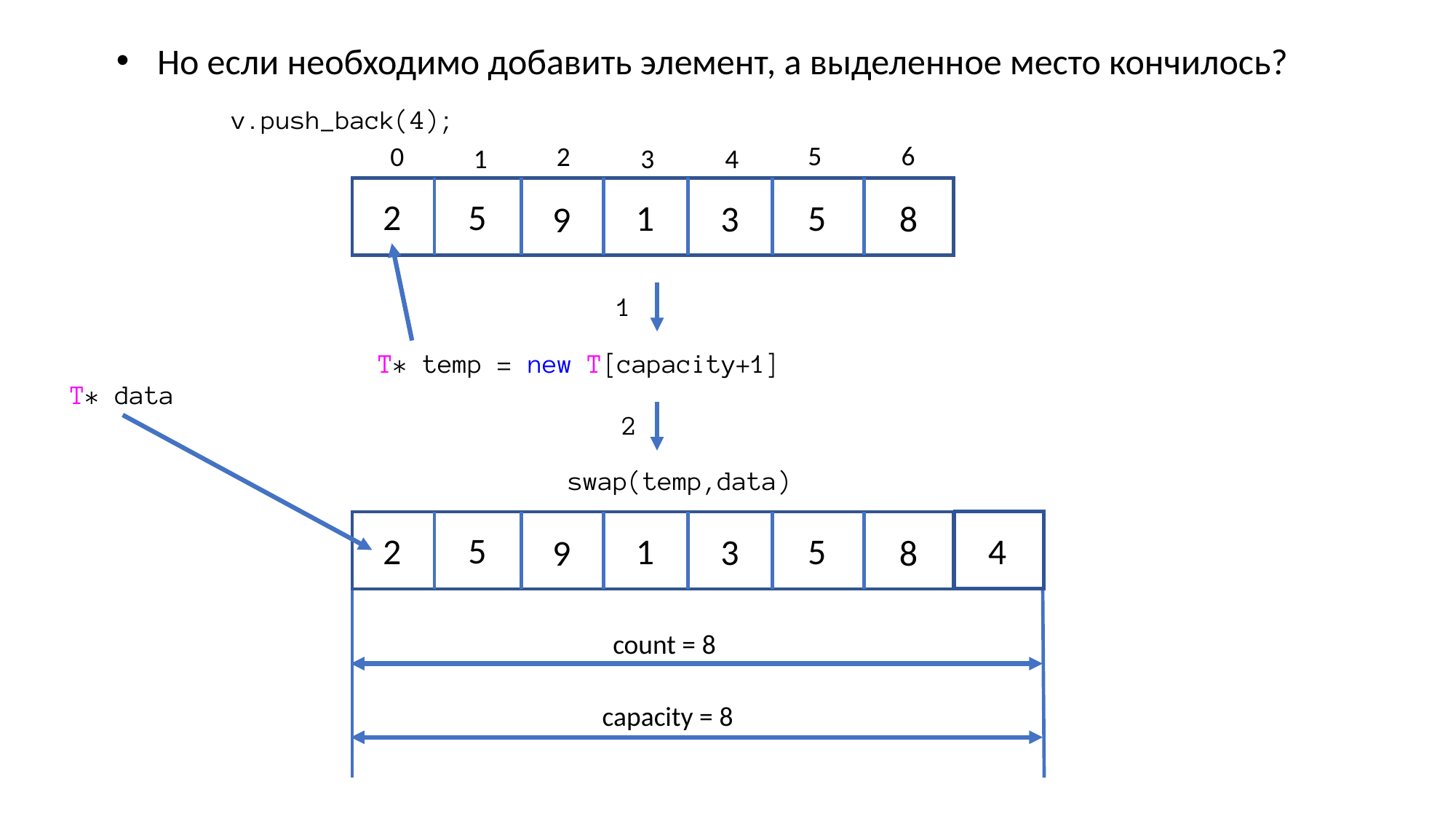

Но если необходимо добавить элемент, а выделенное место кончилось?
v.push_back(4);
5
6
0
2
1
3
4

5
2
1
5
3
8
9
1
T* temp =
new T[capacity+1]
T* data
2
swap(temp,data)

5
2
1
5
4
3
8
9
count = 8
capacity = 8